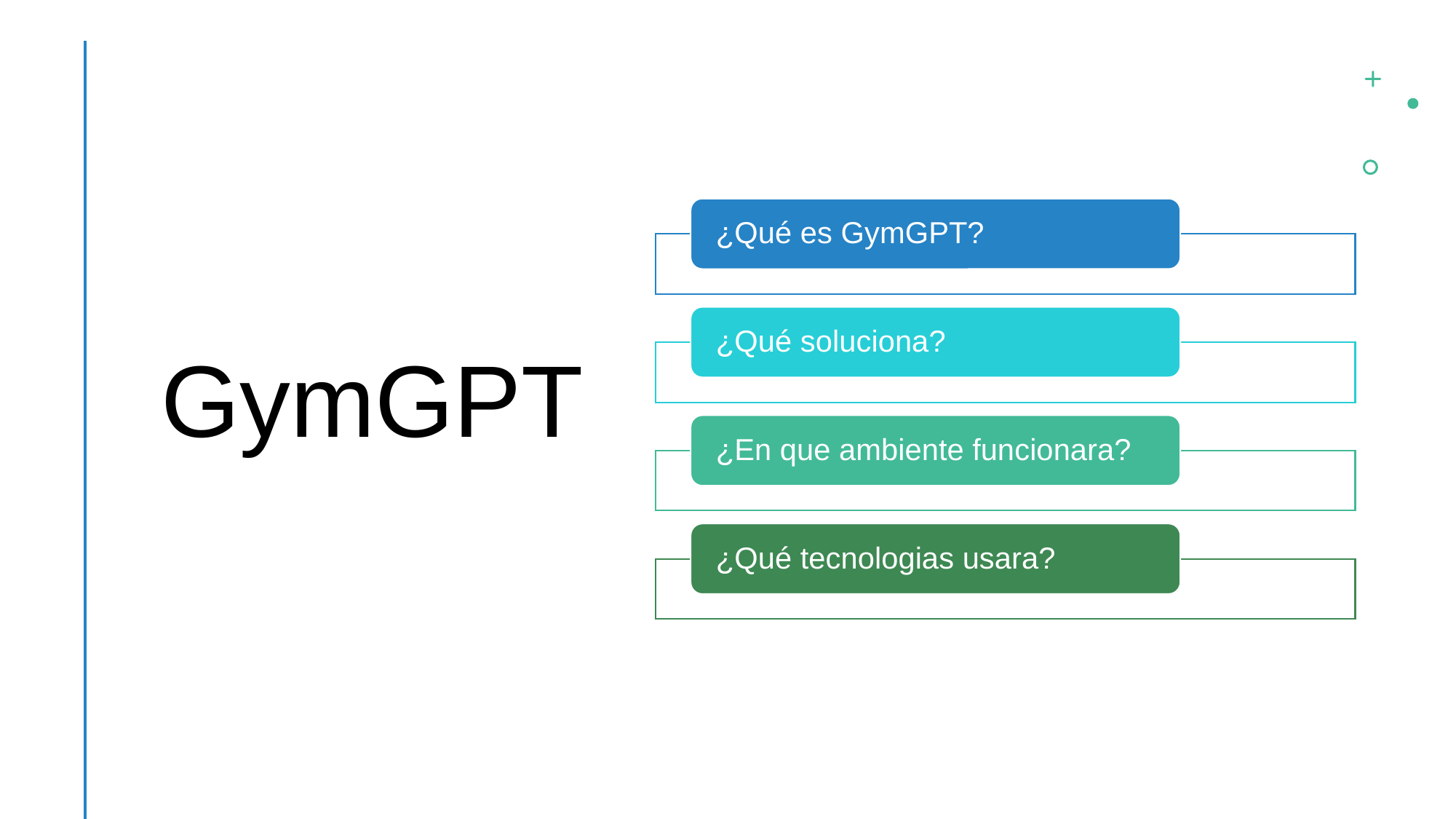

# GymGPT

¿Qué es GymGPT?
¿Qué soluciona?
¿En que ambiente funcionara?
¿Qué tecnologias usara?